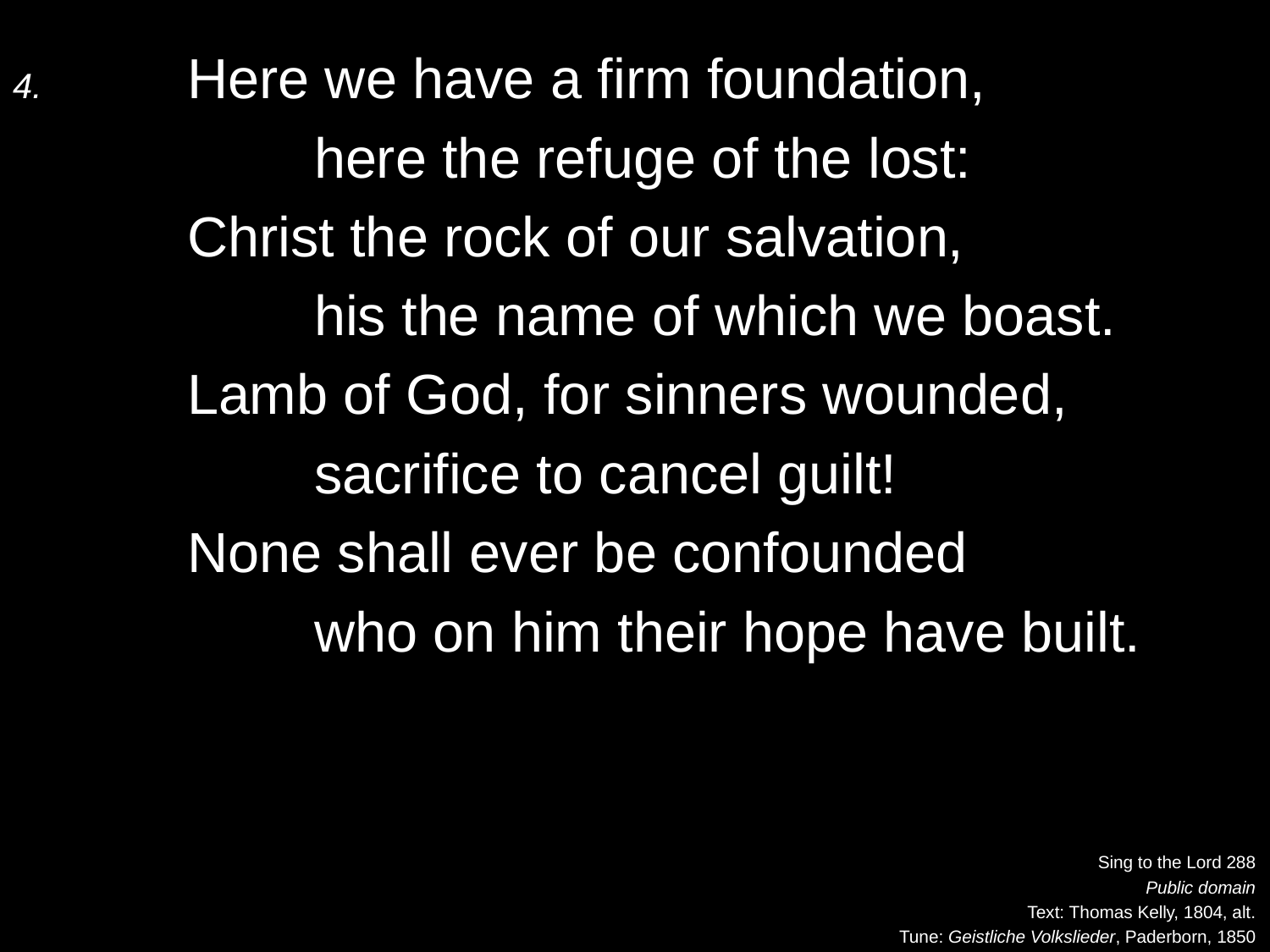

4.	Here we have a firm foundation,
		here the refuge of the lost:
	Christ the rock of our salvation,
		his the name of which we boast.
	Lamb of God, for sinners wounded,
		sacrifice to cancel guilt!
	None shall ever be confounded
		who on him their hope have built.
Sing to the Lord 288
Public domain
Text: Thomas Kelly, 1804, alt.
Tune: Geistliche Volkslieder, Paderborn, 1850